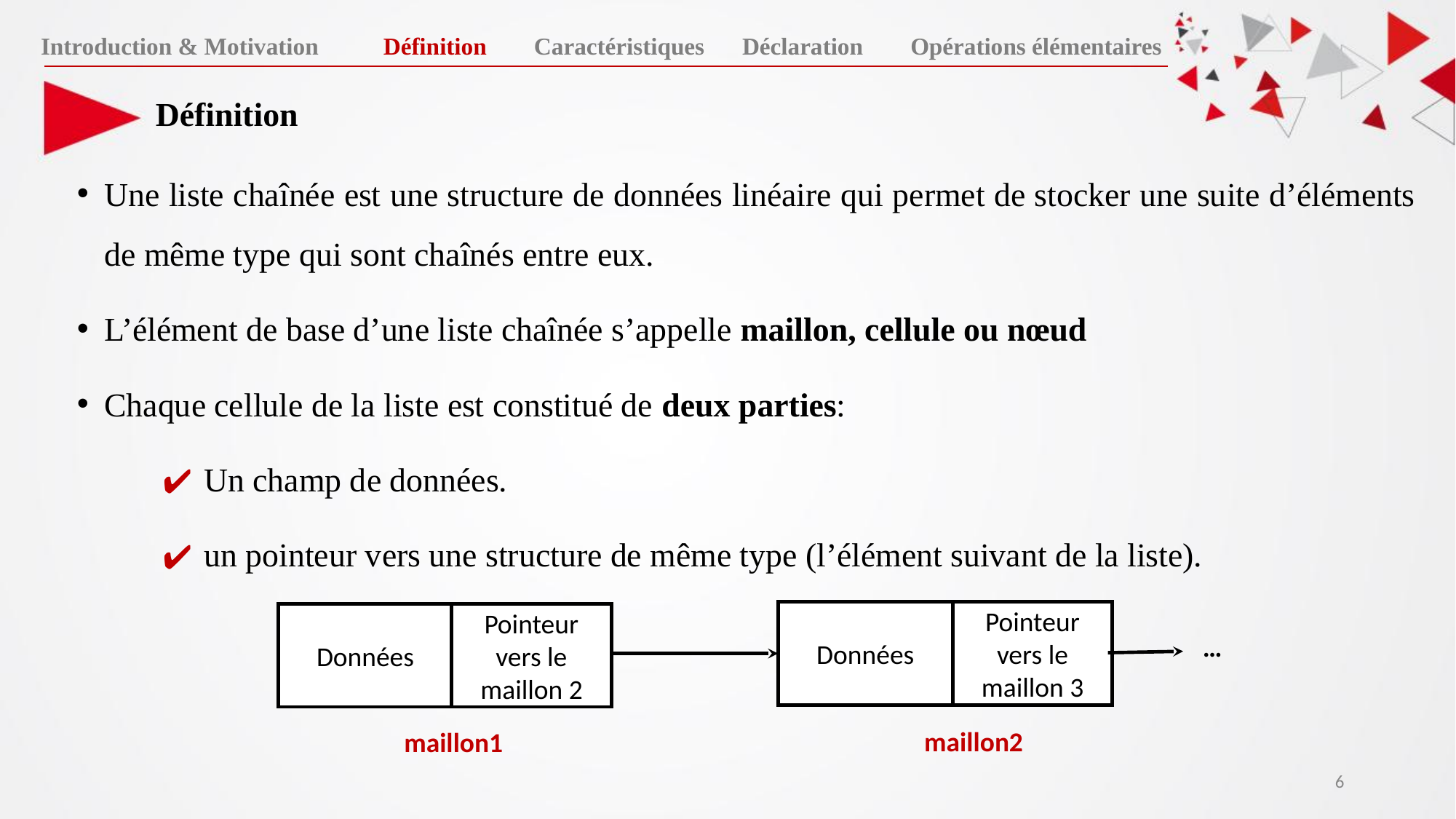

Introduction & Motivation
Définition
Caractéristiques
Déclaration
Opérations élémentaires
# Définition
Une liste chaînée est une structure de données linéaire qui permet de stocker une suite d’éléments de même type qui sont chaînés entre eux.
L’élément de base d’une liste chaînée s’appelle maillon, cellule ou nœud
Chaque cellule de la liste est constitué de deux parties:
Un champ de données.
un pointeur vers une structure de même type (l’élément suivant de la liste).
Données
Pointeur vers le maillon 3
Données
Pointeur vers le maillon 2
…
maillon2
maillon1
6